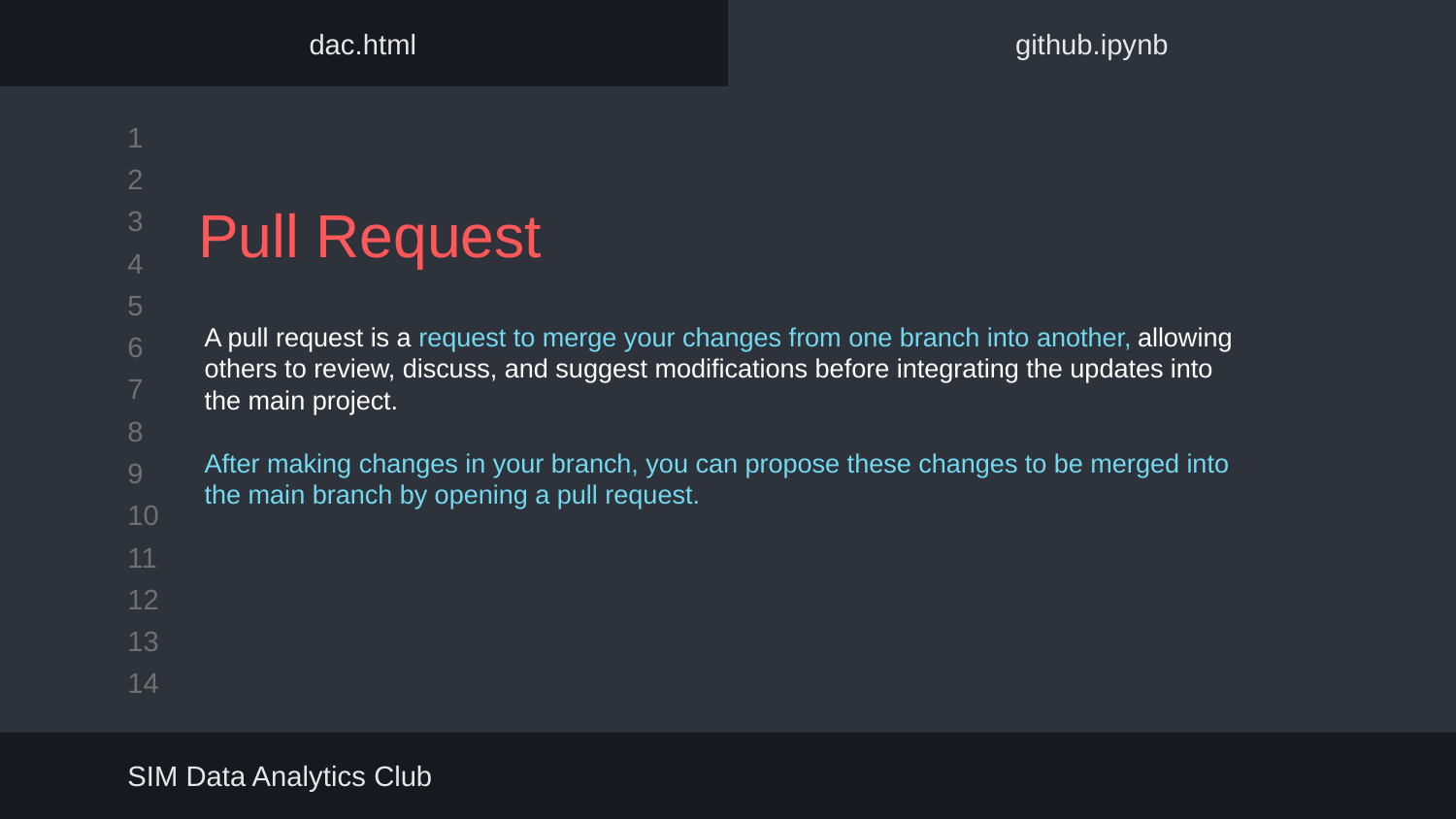

dac.html
github.ipynb
Pull Request
A pull request is a request to merge your changes from one branch into another, allowing others to review, discuss, and suggest modifications before integrating the updates into the main project.

After making changes in your branch, you can propose these changes to be merged into the main branch by opening a pull request.
SIM Data Analytics Club